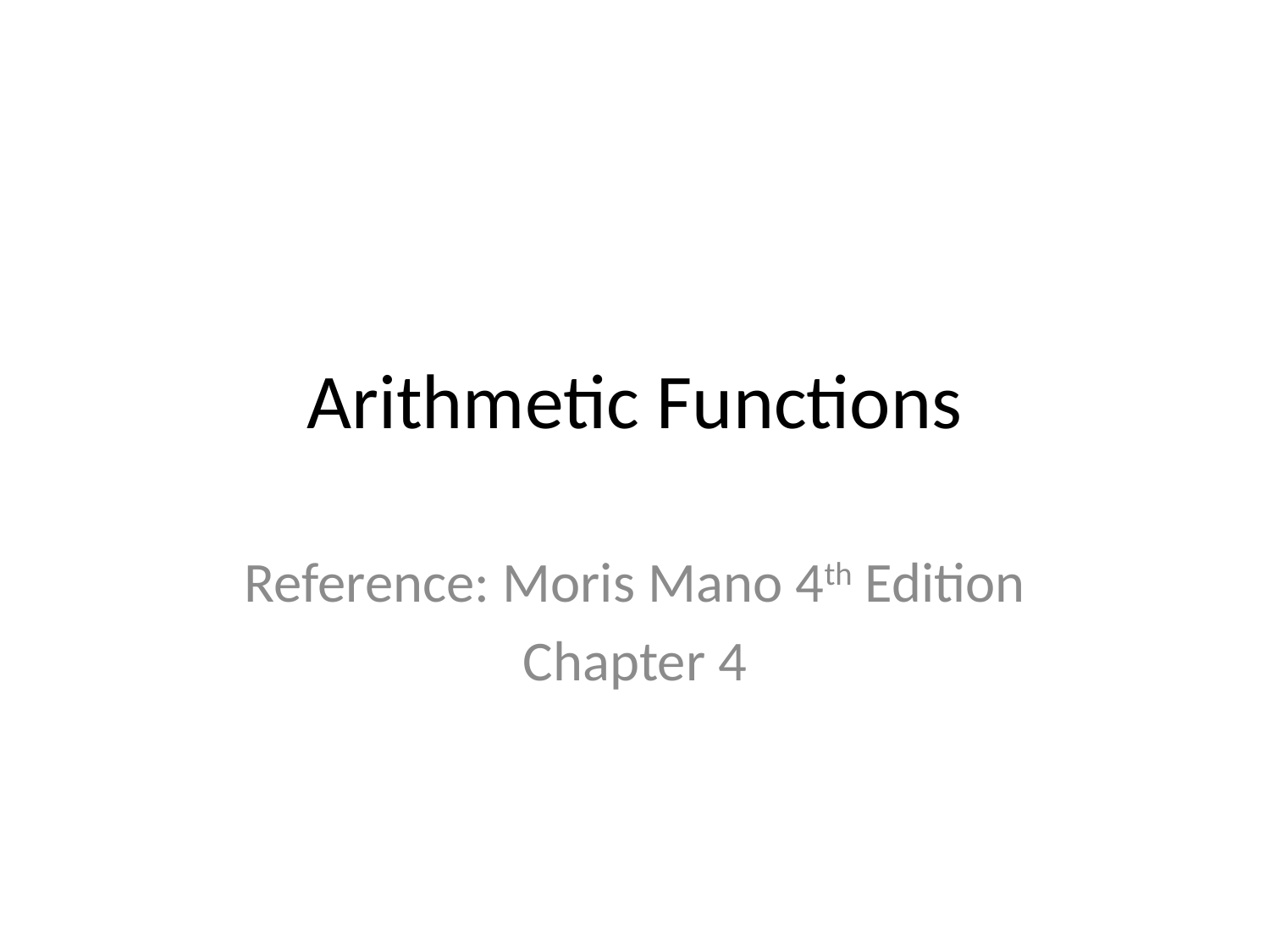

# Arithmetic Functions
Reference: Moris Mano 4th Edition
Chapter 4